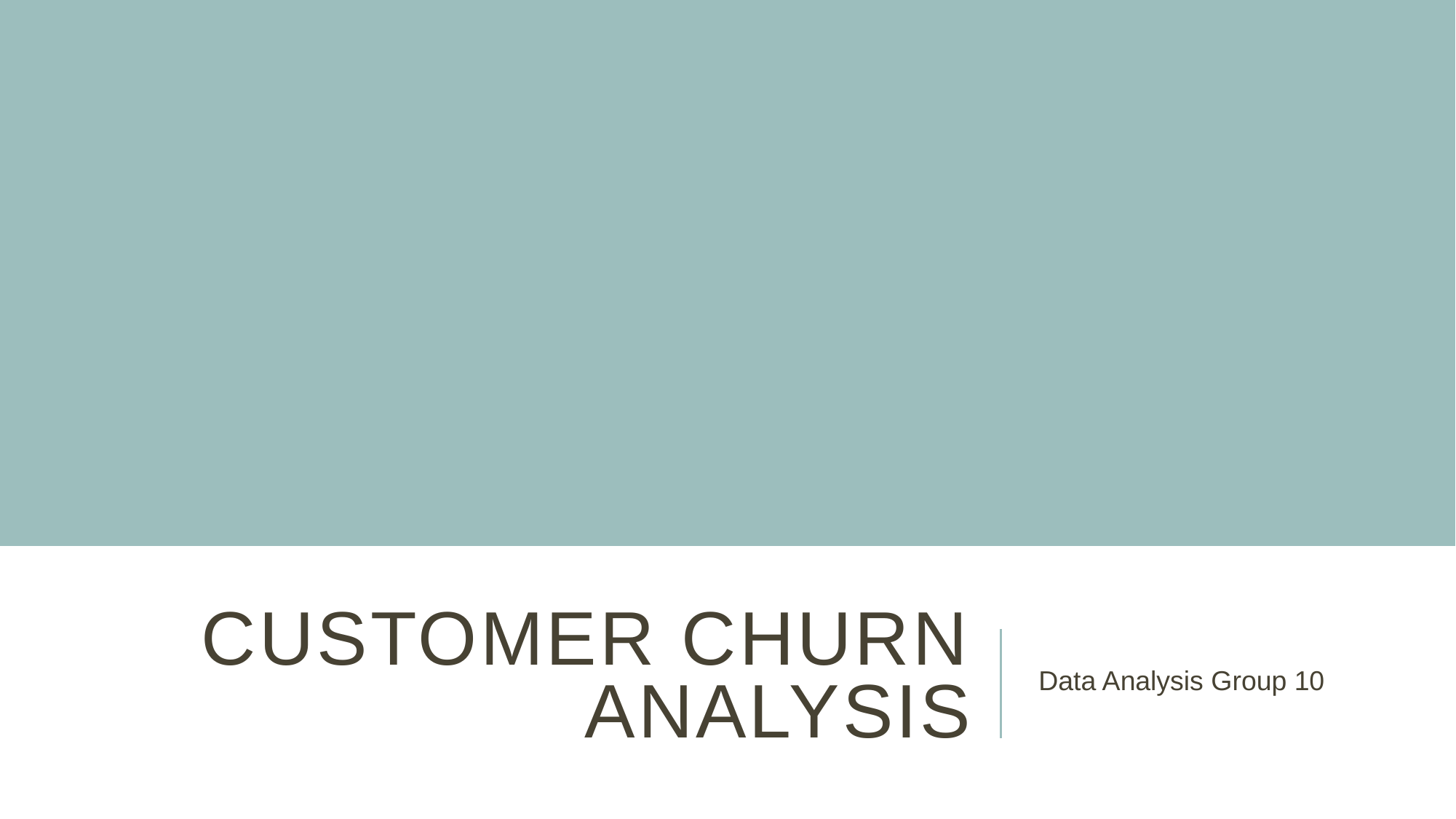

# Customer churn analysis
Data Analysis Group 10